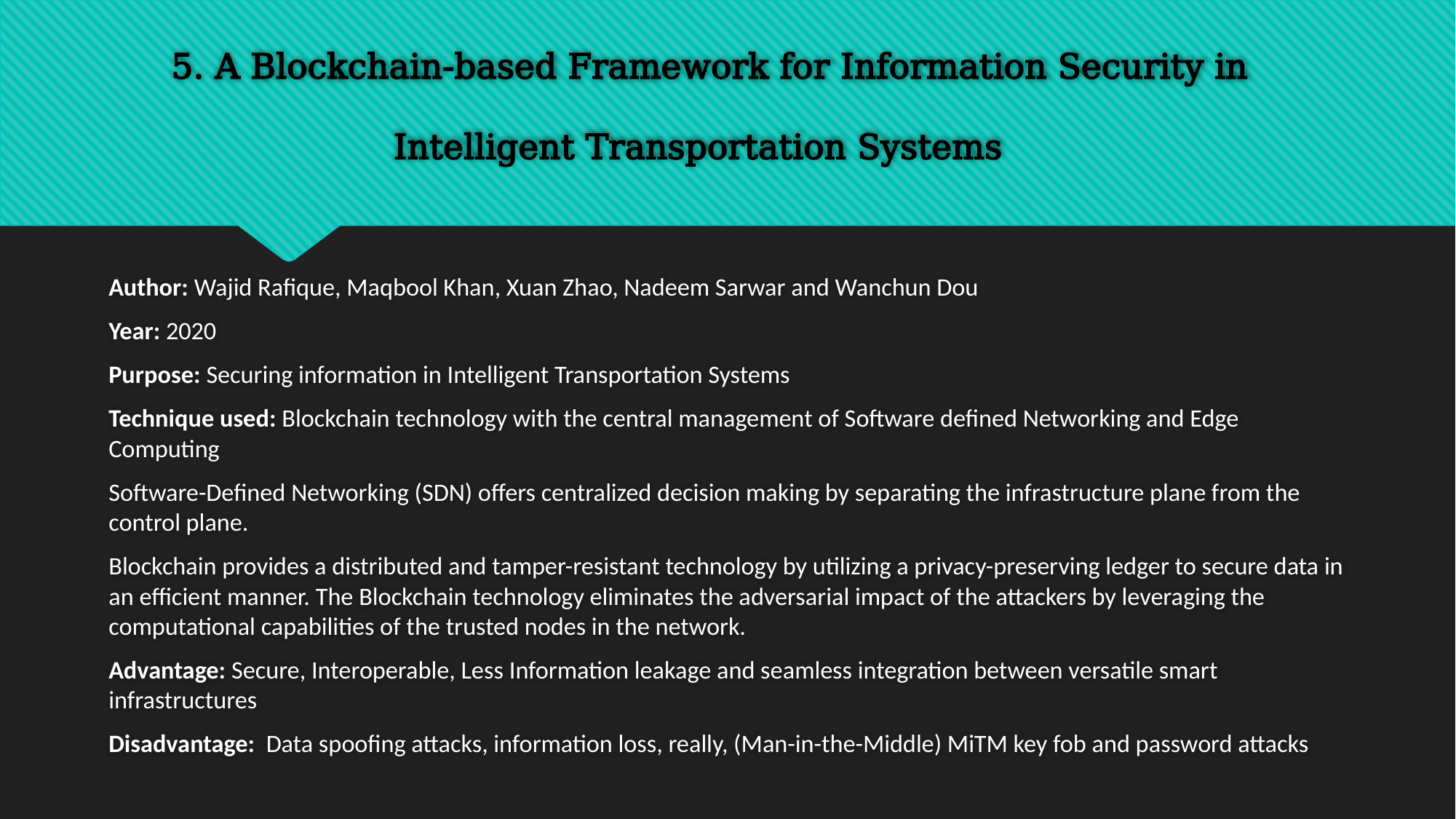

# 5. A Blockchain-based Framework for Information Security in Intelligent Transportation Systems
Author: Wajid Rafique, Maqbool Khan, Xuan Zhao, Nadeem Sarwar and Wanchun Dou
Year: 2020
Purpose: Securing information in Intelligent Transportation Systems
Technique used: Blockchain technology with the central management of Software defined Networking and Edge Computing
Software-Defined Networking (SDN) offers centralized decision making by separating the infrastructure plane from the control plane.
Blockchain provides a distributed and tamper-resistant technology by utilizing a privacy-preserving ledger to secure data in an efficient manner. The Blockchain technology eliminates the adversarial impact of the attackers by leveraging the computational capabilities of the trusted nodes in the network.
Advantage: Secure, Interoperable, Less Information leakage and seamless integration between versatile smart infrastructures
Disadvantage:  Data spoofing attacks, information loss, really, (Man-in-the-Middle) MiTM key fob and password attacks